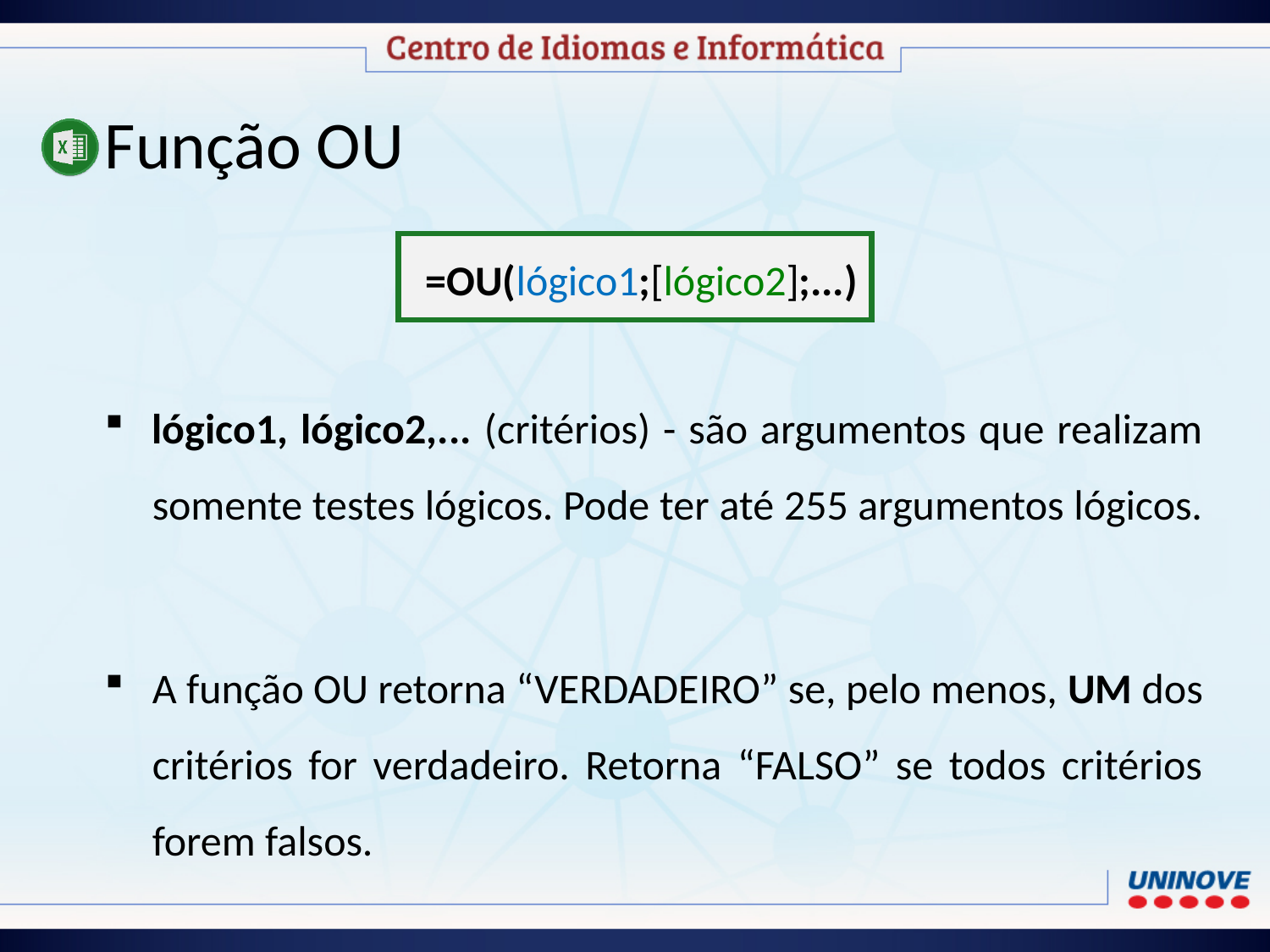

Função OU

=OU(lógico1;[lógico2];...)
lógico1, lógico2,... (critérios) - são argumentos que realizam somente testes lógicos. Pode ter até 255 argumentos lógicos.
A função OU retorna “VERDADEIRO” se, pelo menos, UM dos critérios for verdadeiro. Retorna “FALSO” se todos critérios forem falsos.